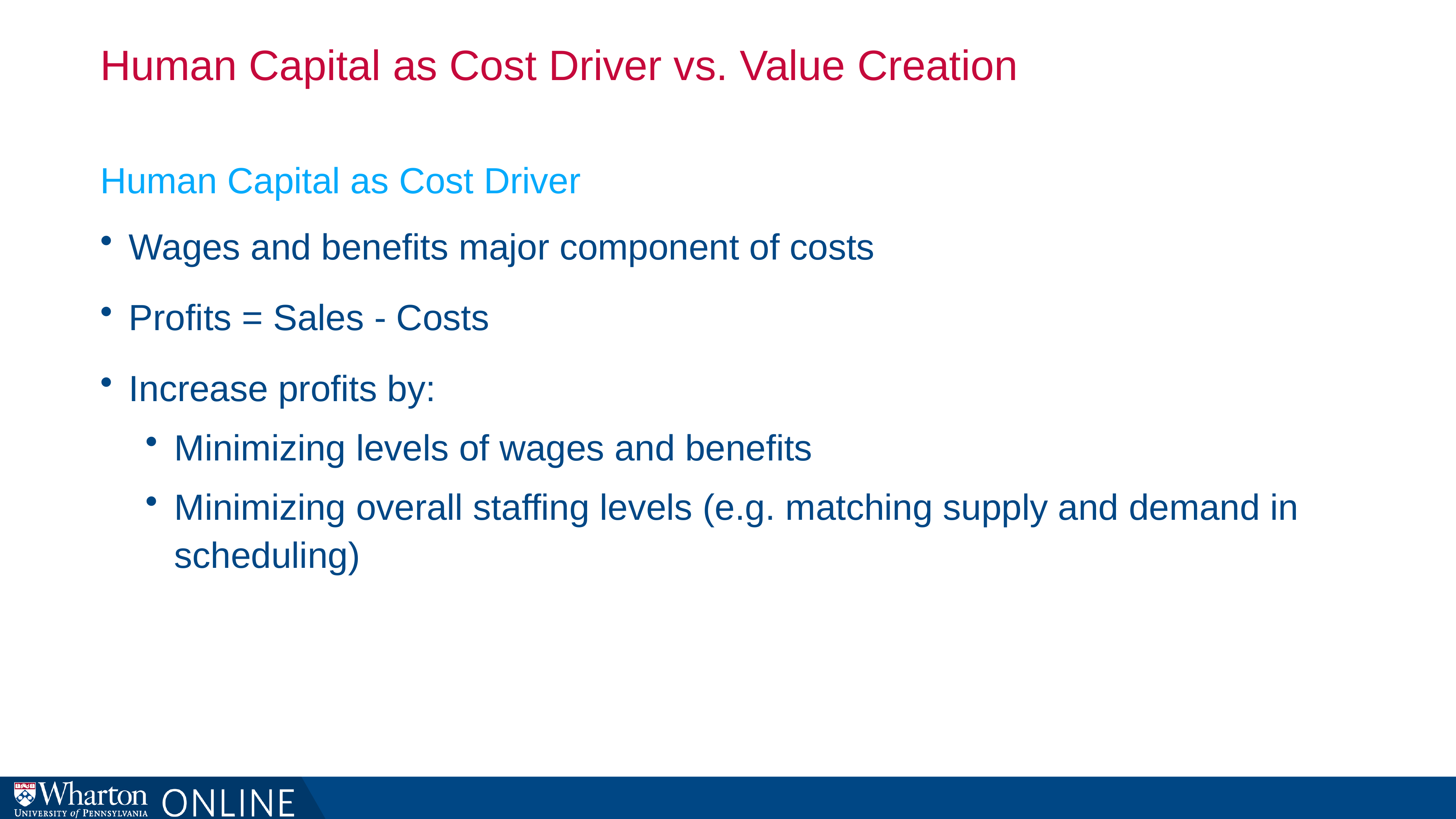

# Human Capital as Cost Driver vs. Value Creation
Human Capital as Cost Driver
Wages and benefits major component of costs
Profits = Sales - Costs
Increase profits by:
Minimizing levels of wages and benefits
Minimizing overall staffing levels (e.g. matching supply and demand in scheduling)